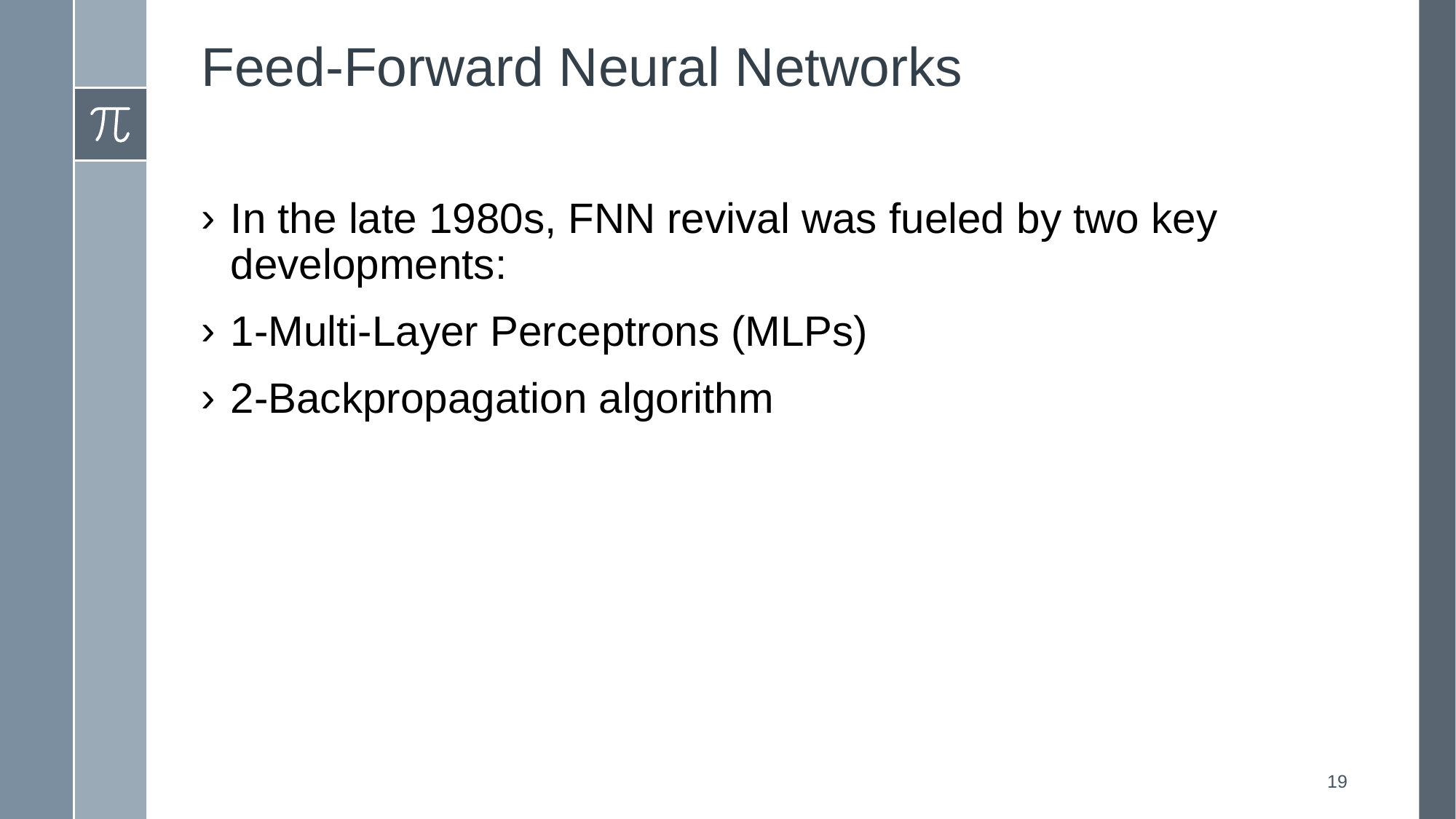

# Feed-Forward Neural Networks
In the late 1980s, FNN revival was fueled by two key developments:
1-Multi-Layer Perceptrons (MLPs)
2-Backpropagation algorithm
19